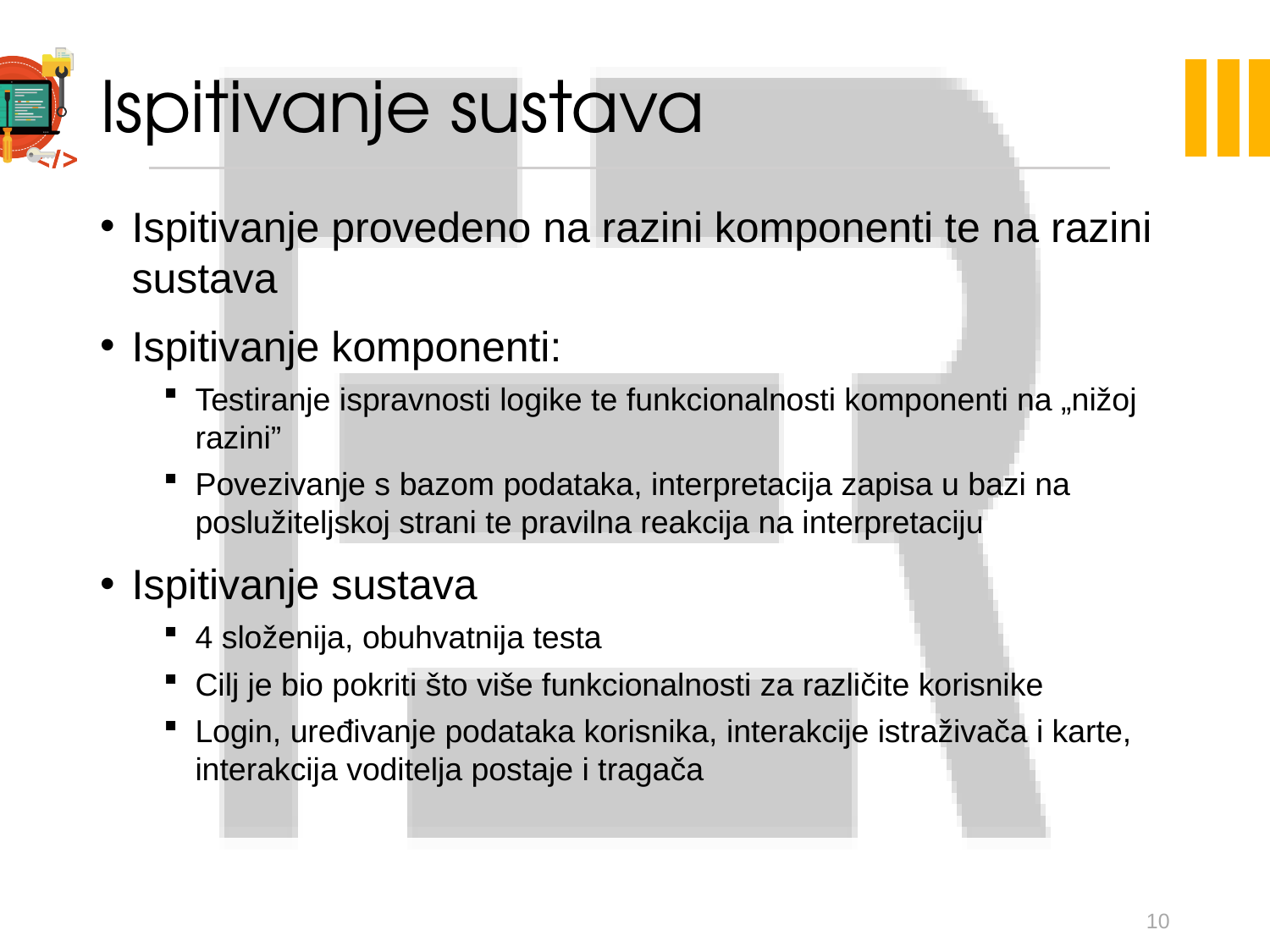

# Ispitivanje sustava
Ispitivanje provedeno na razini komponenti te na razini sustava
Ispitivanje komponenti:
Testiranje ispravnosti logike te funkcionalnosti komponenti na „nižoj razini”
Povezivanje s bazom podataka, interpretacija zapisa u bazi na poslužiteljskoj strani te pravilna reakcija na interpretaciju
Ispitivanje sustava
4 složenija, obuhvatnija testa
Cilj je bio pokriti što više funkcionalnosti za različite korisnike
Login, uređivanje podataka korisnika, interakcije istraživača i karte, interakcija voditelja postaje i tragača

10